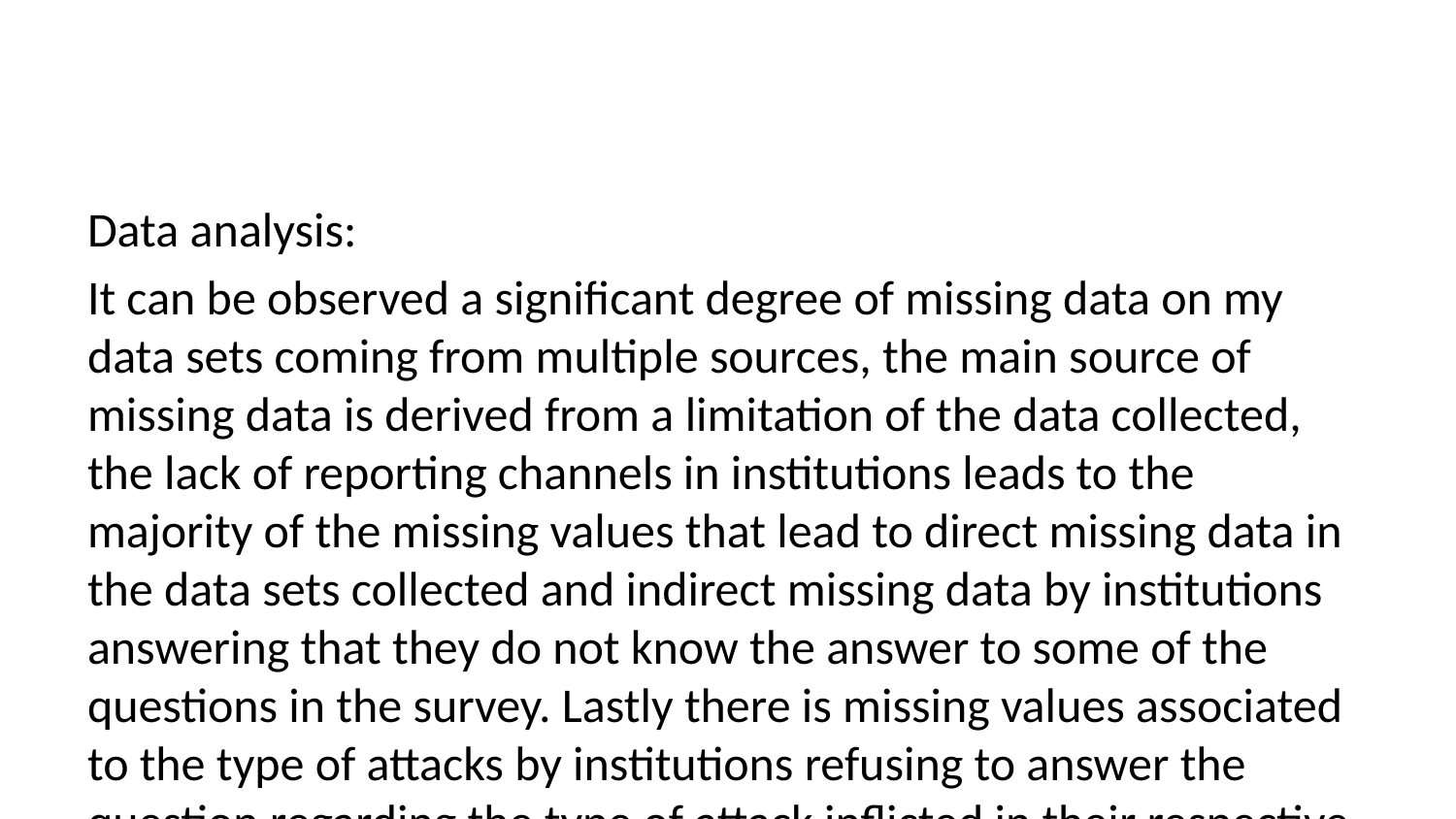

Data analysis:
It can be observed a significant degree of missing data on my data sets coming from multiple sources, the main source of missing data is derived from a limitation of the data collected, the lack of reporting channels in institutions leads to the majority of the missing values that lead to direct missing data in the data sets collected and indirect missing data by institutions answering that they do not know the answer to some of the questions in the survey. Lastly there is missing values associated to the type of attacks by institutions refusing to answer the question regarding the type of attack inflicted in their respective institution.
The missing data will have to be imputed using Multiple Imputation by Chained Equations on each of the data sets, for this I will be using the R library mice created by professor Stef Van Buuren.
For the imputation we had the consider the 3 following parameters, number of imputations, number of iterations per imputation and method for imputation.
The number of imputations was chosen following two rules, the first one is Relative Efficiency (RE) is lower with a higher number of imputations according to Rubin’s formula RE=1/(1+(FMI/m)), where FMI is approximately equal to the percentage of missing data and m the number of missing data. [@rubin_1975] The second was a rule of thumb described in the book “Multiple imputation using chained equations: Issues and guidance for practice” where they recommended to equate the number of imputations to the percentage of missing data in each of the data sets which is what I will be using. [@White2010]
The number of iterations was chosen based on the convergence, that is when plotting the imputations the variance between the imputation chains is close to the variance of the chained imputations which is an indicator of an healthy convergence, this convergion was achieved after multiple trials with different numbers of iteration. [@AppliedMissingDataAnalysis]